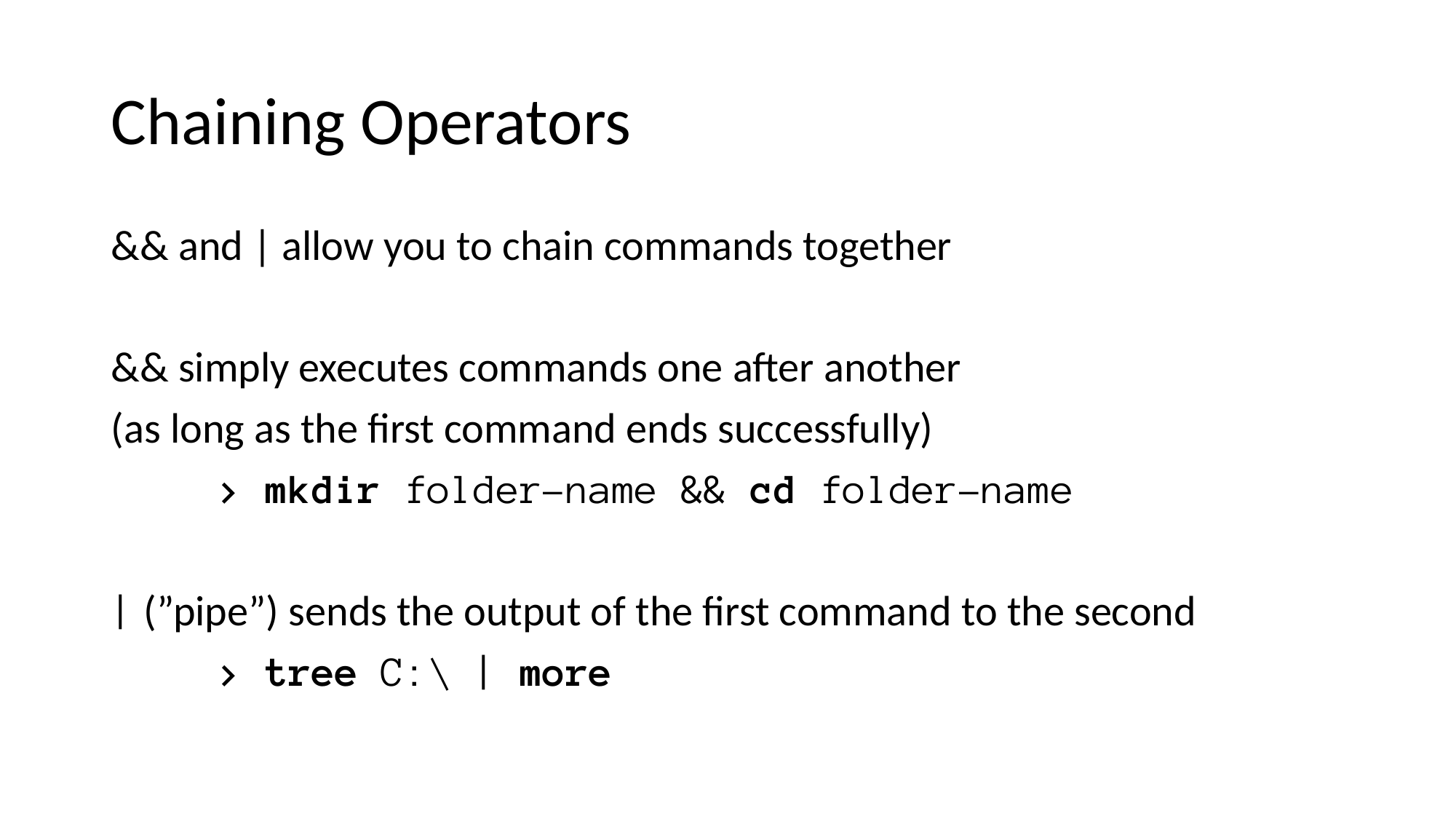

# Chaining Operators
&& and | allow you to chain commands together

&& simply executes commands one after another
(as long as the first command ends successfully)
	> mkdir folder-name && cd folder-name

| (”pipe”) sends the output of the first command to the second
	> tree C:\ | more